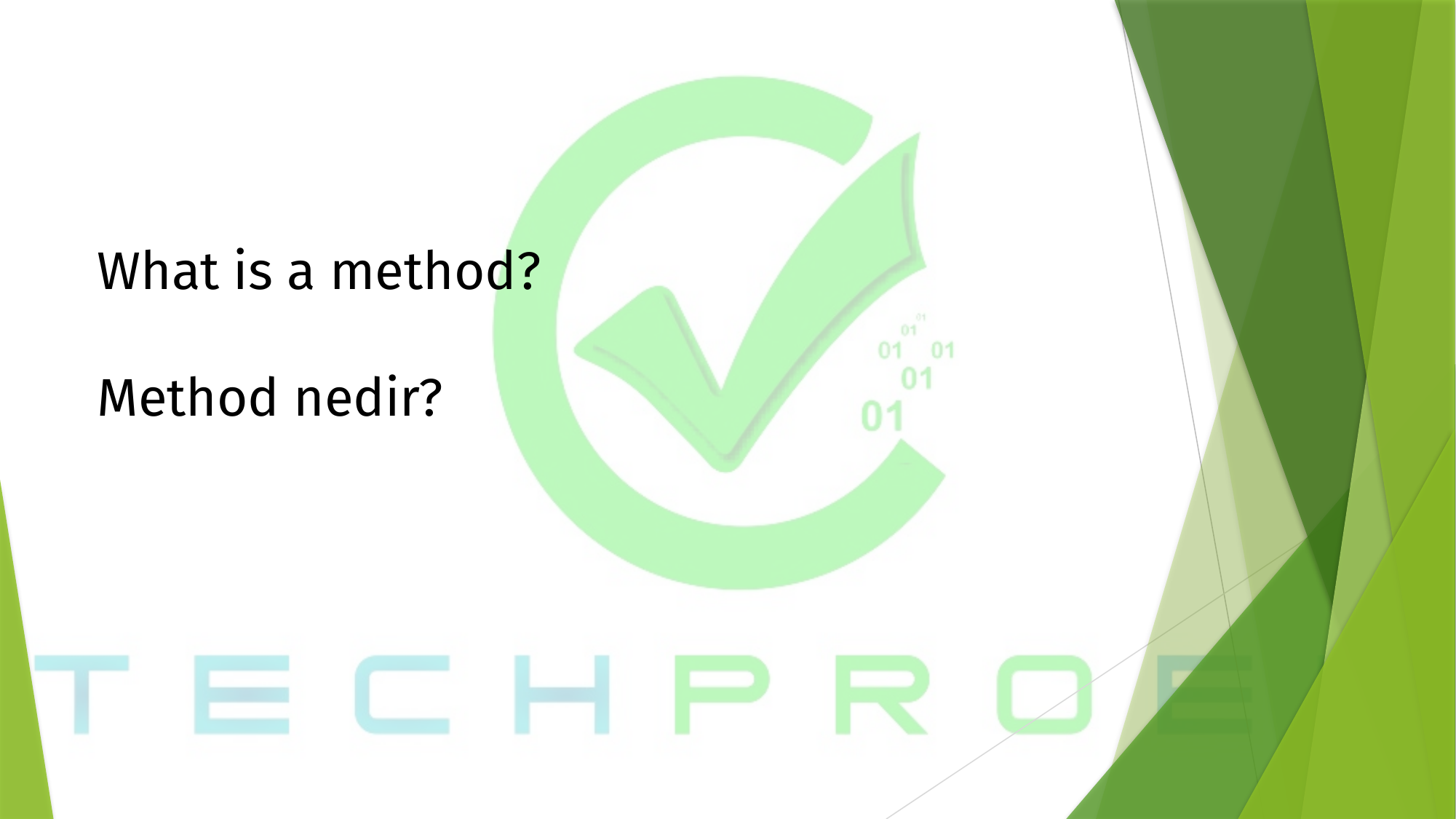

# What is a method? Method nedir?